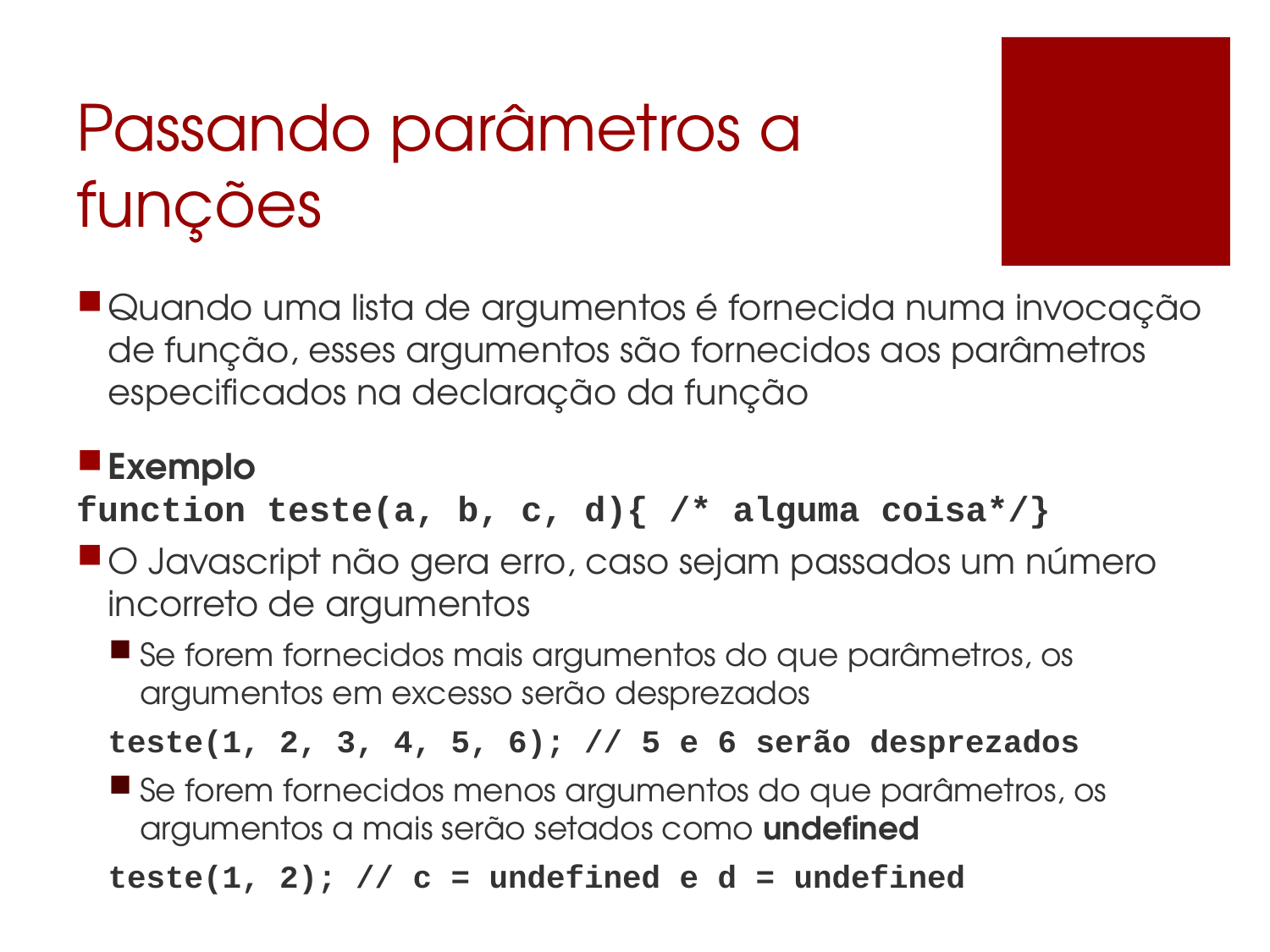

# Passando parâmetros a funções
Quando uma lista de argumentos é fornecida numa invocação de função, esses argumentos são fornecidos aos parâmetros especificados na declaração da função
Exemplo
function teste(a, b, c, d){ /* alguma coisa*/}
O Javascript não gera erro, caso sejam passados um número incorreto de argumentos
Se forem fornecidos mais argumentos do que parâmetros, os argumentos em excesso serão desprezados
teste(1, 2, 3, 4, 5, 6); // 5 e 6 serão desprezados
Se forem fornecidos menos argumentos do que parâmetros, os argumentos a mais serão setados como undefined
teste(1, 2); // c = undefined e d = undefined